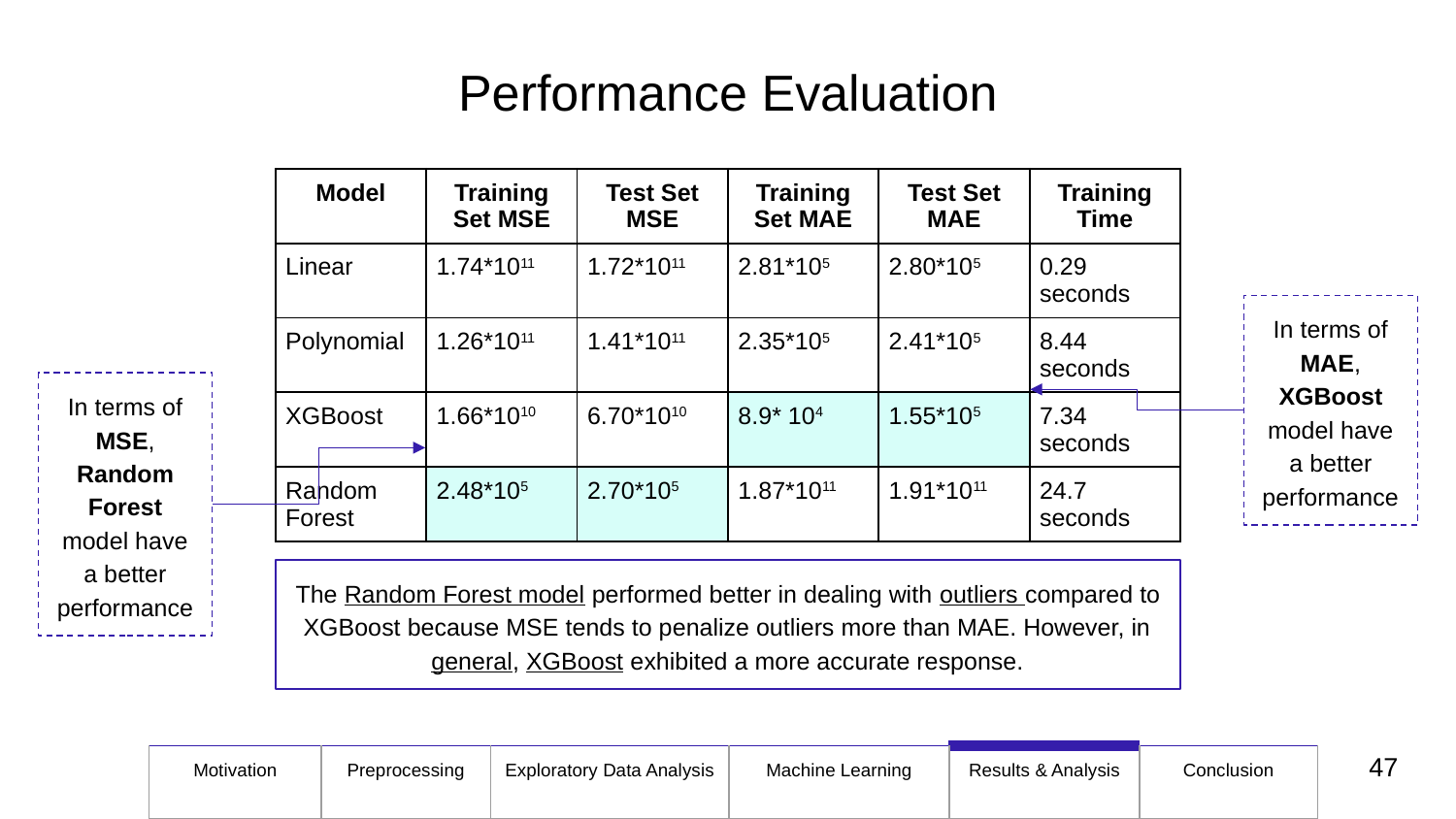

# Performance Evaluation
| Model | Training Set MSE | Test Set MSE | Training Set MAE | Test Set MAE | Training Time |
| --- | --- | --- | --- | --- | --- |
| Linear | 1.74\*1011 | 1.72\*1011 | 2.81\*105 | 2.80\*105 | 0.29 seconds |
| Polynomial | 1.26\*1011 | 1.41\*1011 | 2.35\*105 | 2.41\*105 | 8.44 seconds |
| XGBoost | 1.66\*1010 | 6.70\*1010 | 8.9\* 104 | 1.55\*105 | 7.34 seconds |
| Random Forest | 2.48\*105 | 2.70\*105 | 1.87\*1011 | 1.91\*1011 | 24.7 seconds |
In terms of MAE, XGBoost model have a better performance
In terms of MSE, Random Forest model have a better performance
The Random Forest model performed better in dealing with outliers compared to XGBoost because MSE tends to penalize outliers more than MAE. However, in general, XGBoost exhibited a more accurate response.